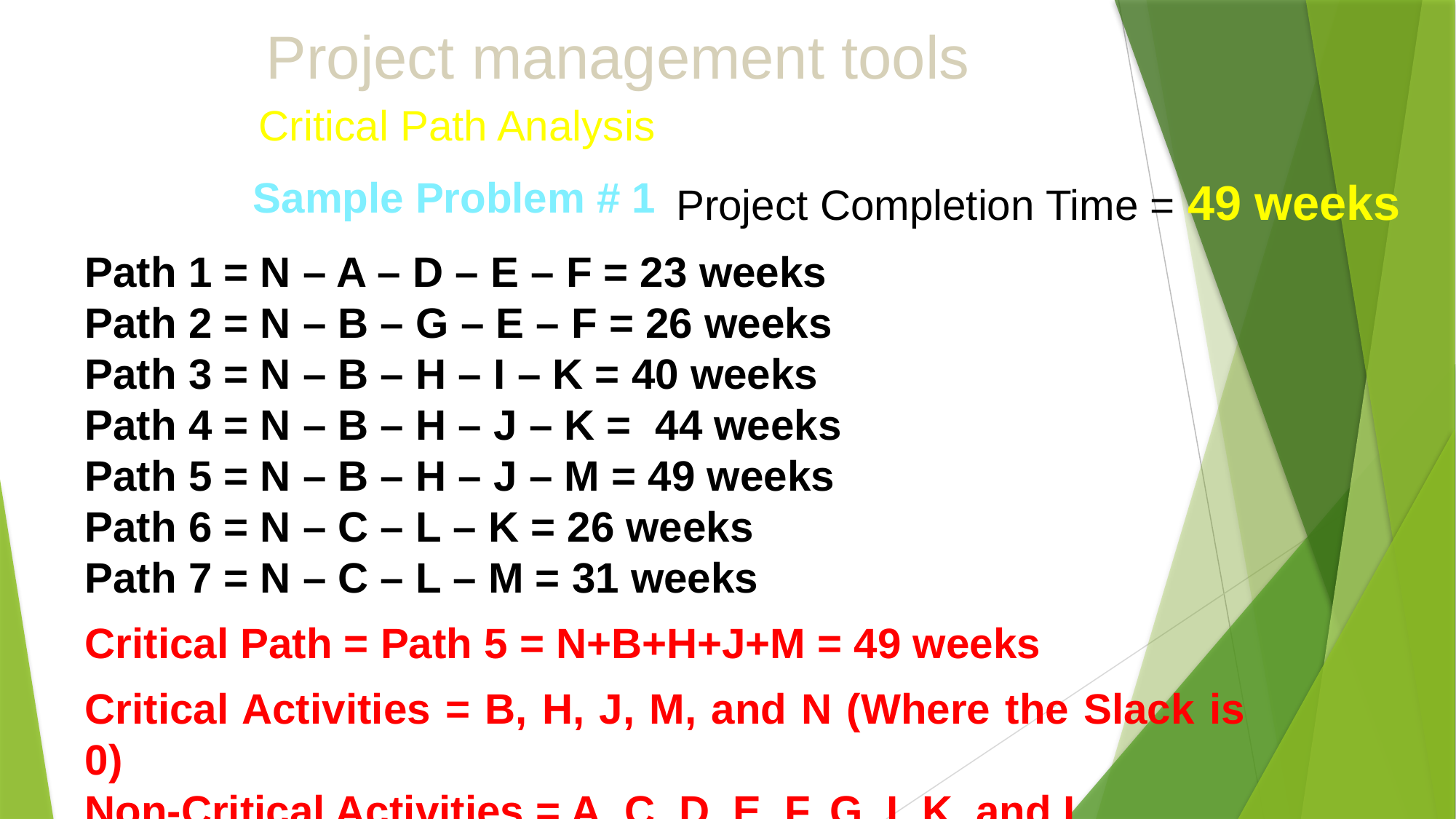

# Project management tools
Critical Path Analysis
Sample Problem # 1
Project Completion Time = 49 weeks
Path 1 = N – A – D – E – F = 23 weeks
Path 2 = N – B – G – E – F = 26 weeks
Path 3 = N – B – H – I – K = 40 weeks
Path 4 = N – B – H – J – K =  44 weeks
Path 5 = N – B – H – J – M = 49 weeks
Path 6 = N – C – L – K = 26 weeks
Path 7 = N – C – L – M = 31 weeks

Critical Path = Path 5 = N+B+H+J+M = 49 weeks

Critical Activities = B, H, J, M, and N (Where the Slack is 0)
Non-Critical Activities = A, C, D, E, F, G, I, K, and L